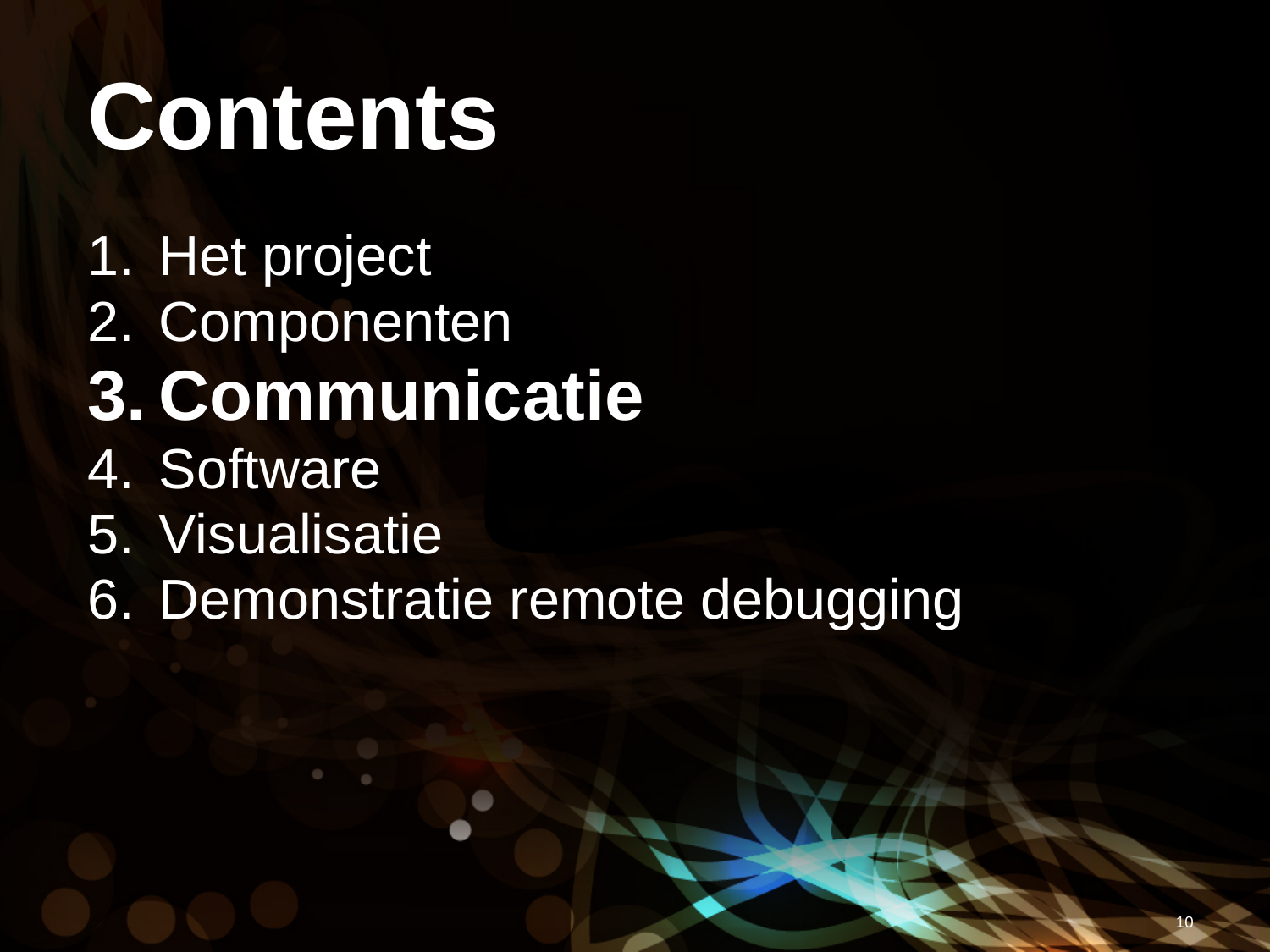

# Contents
Het project
Componenten
Communicatie
Software
Visualisatie
Demonstratie remote debugging
10